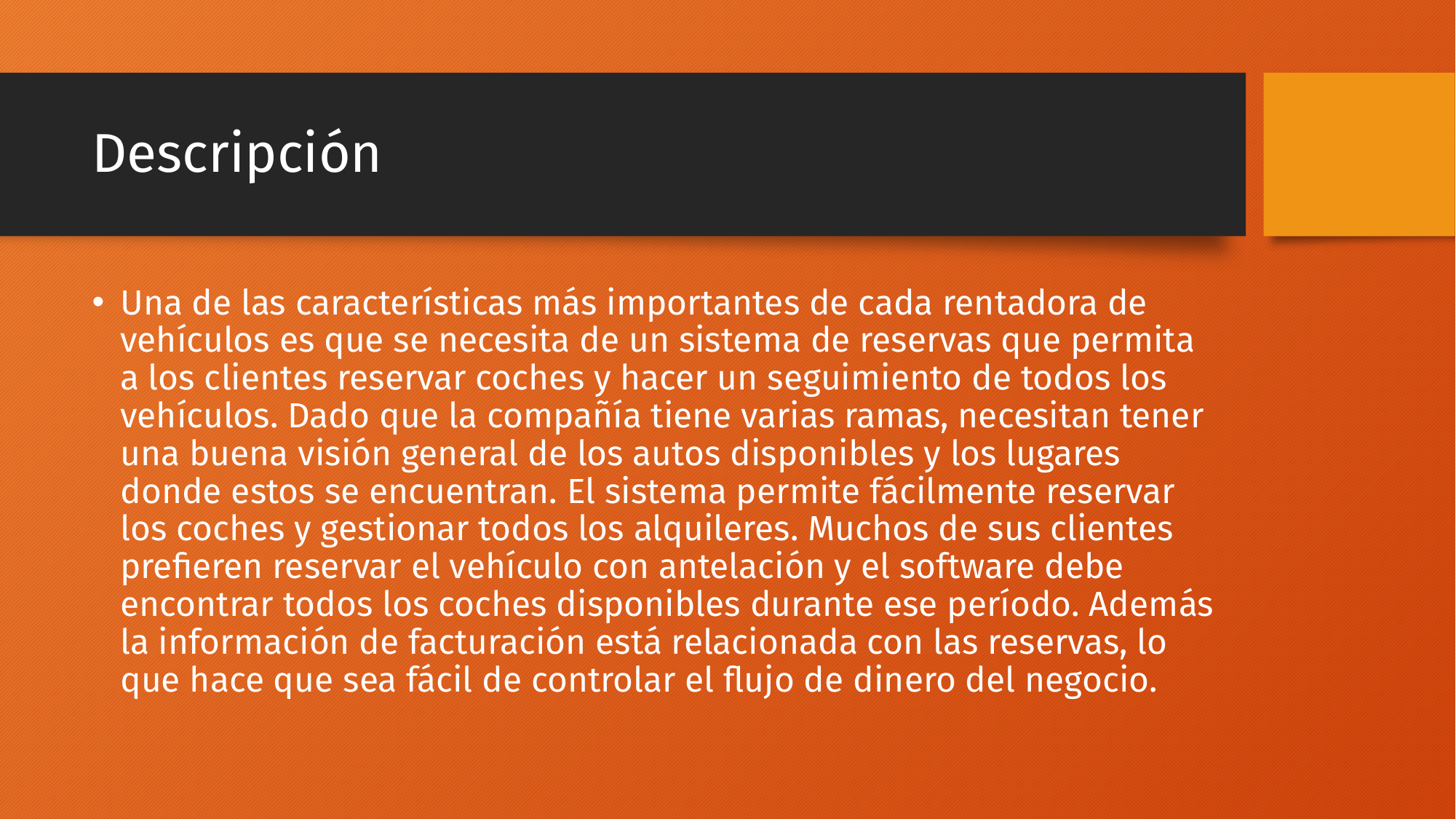

# Descripción
Una de las características más importantes de cada rentadora de vehículos es que se necesita de un sistema de reservas que permita a los clientes reservar coches y hacer un seguimiento de todos los vehículos. Dado que la compañía tiene varias ramas, necesitan tener una buena visión general de los autos disponibles y los lugares donde estos se encuentran. El sistema permite fácilmente reservar los coches y gestionar todos los alquileres. Muchos de sus clientes prefieren reservar el vehículo con antelación y el software debe encontrar todos los coches disponibles durante ese período. Además la información de facturación está relacionada con las reservas, lo que hace que sea fácil de controlar el flujo de dinero del negocio.